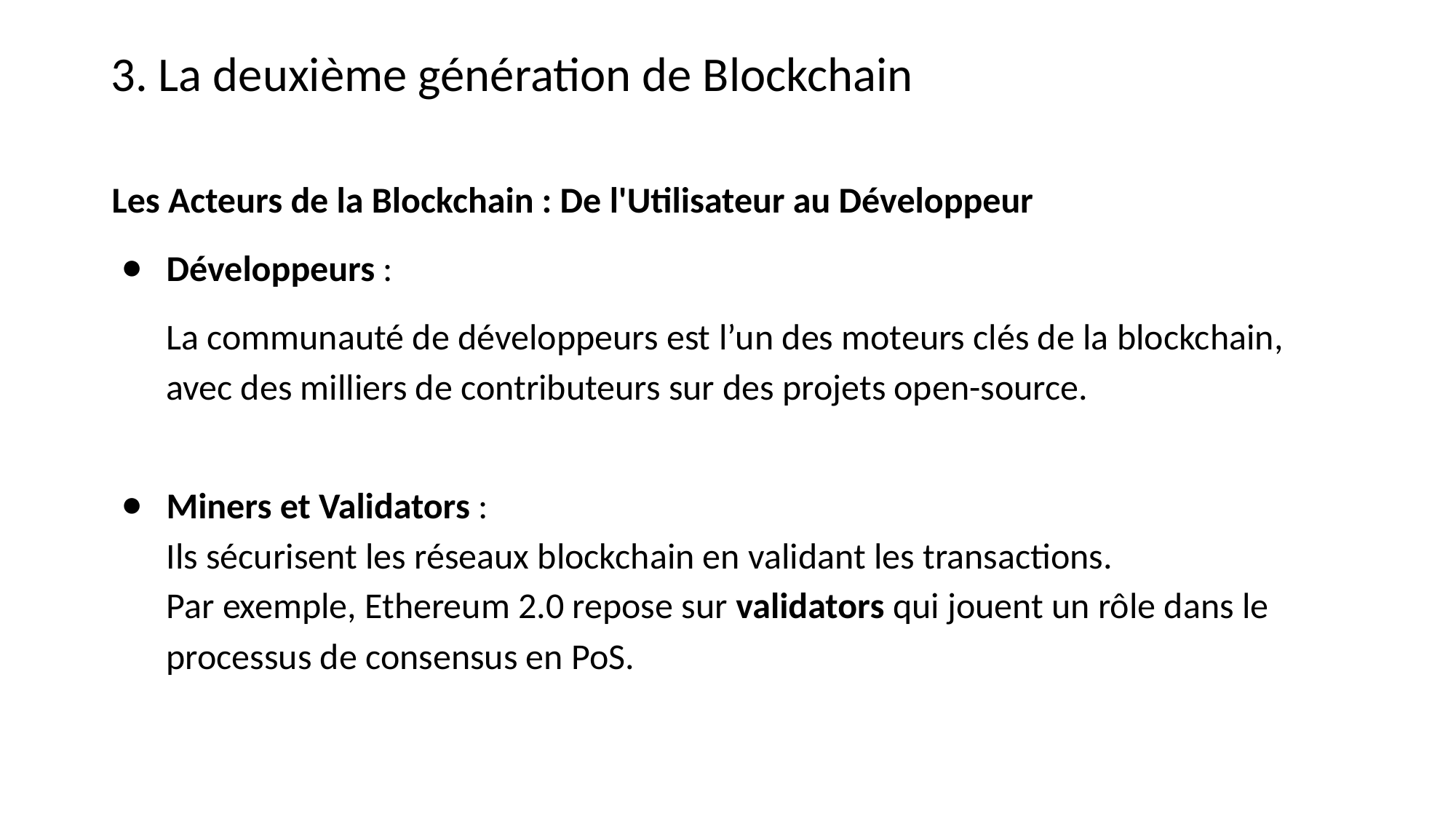

3. La deuxième génération de Blockchain
Les Acteurs de la Blockchain : De l'Utilisateur au Développeur
Développeurs :
La communauté de développeurs est l’un des moteurs clés de la blockchain, avec des milliers de contributeurs sur des projets open-source.

Miners et Validators :
Ils sécurisent les réseaux blockchain en validant les transactions.
Par exemple, Ethereum 2.0 repose sur validators qui jouent un rôle dans le processus de consensus en PoS.